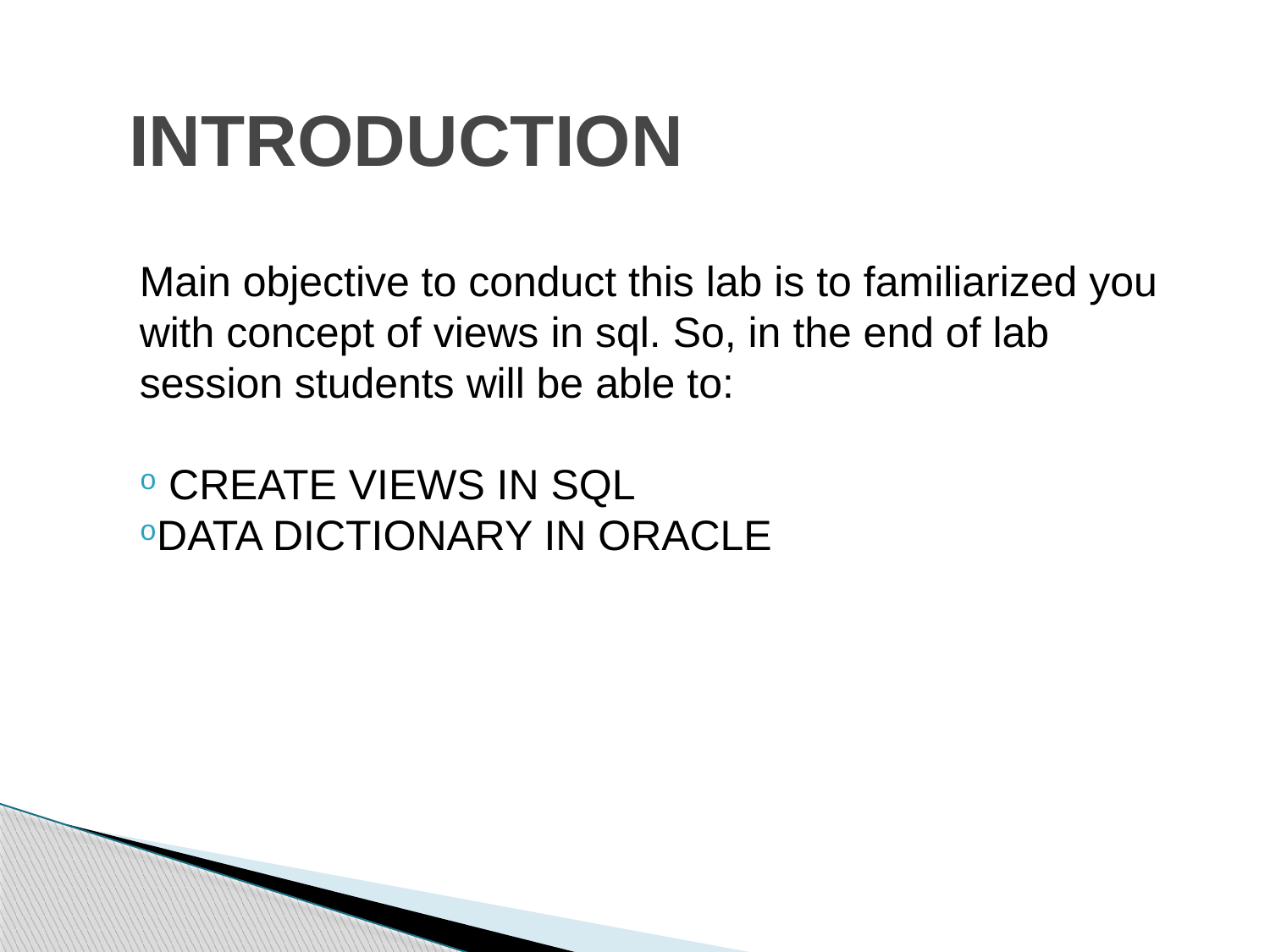

# INTRODUCTION
Main objective to conduct this lab is to familiarized you with concept of views in sql. So, in the end of lab session students will be able to:

 CREATE VIEWS IN SQL
DATA DICTIONARY IN ORACLE